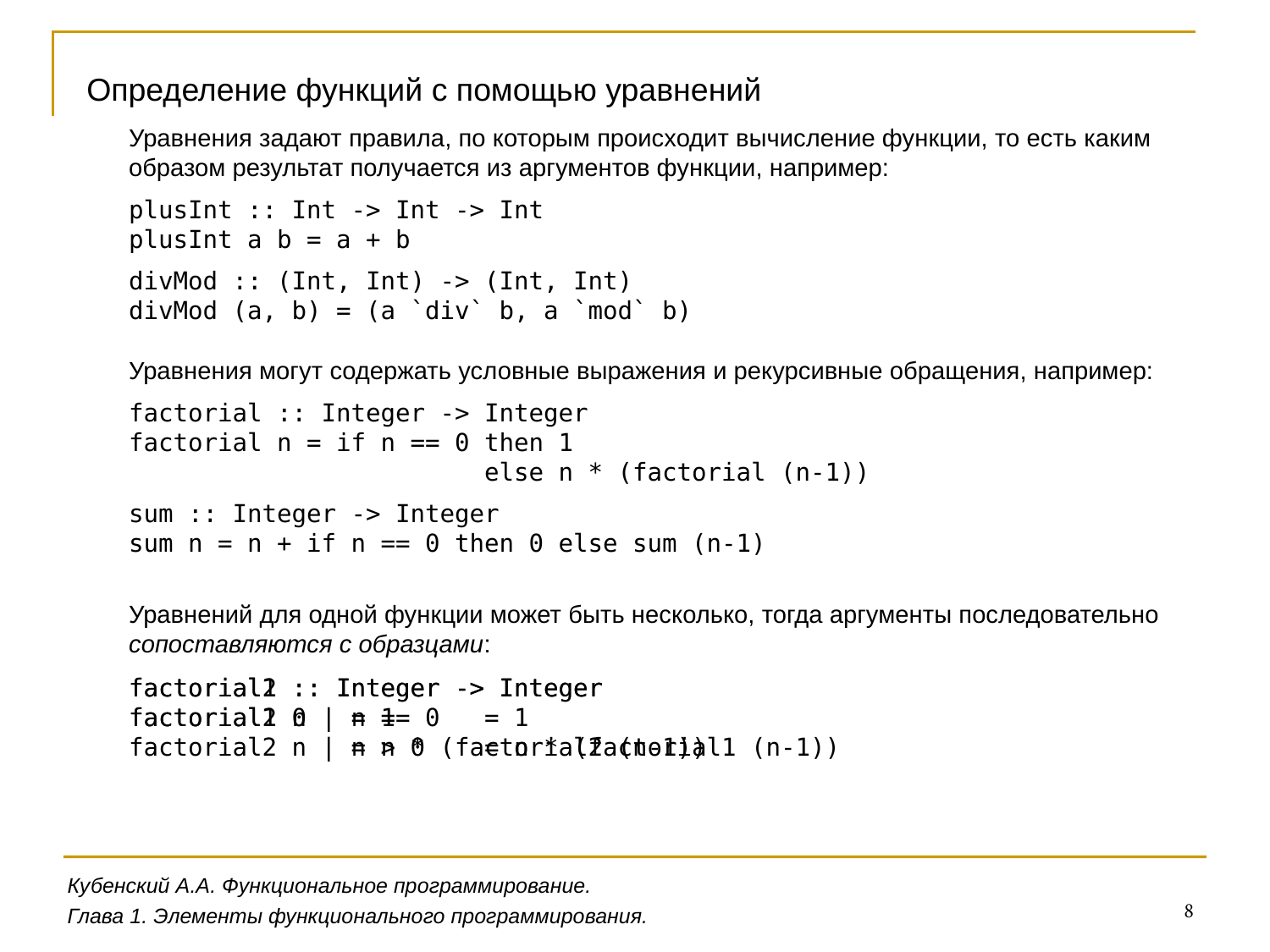

Определение функций с помощью уравнений
Уравнения задают правила, по которым происходит вычисление функции, то есть каким образом результат получается из аргументов функции, например:
plusInt :: Int -> Int -> Int
plusInt a b = a + b
divMod :: (Int, Int) -> (Int, Int)
divMod (a, b) = (a `div` b, a `mod` b)
Уравнения могут содержать условные выражения и рекурсивные обращения, например:
factorial :: Integer -> Integer
factorial n = if n == 0 then 1
                        else n * (factorial (n-1))
sum :: Integer -> Integer
sum n = n + if n == 0 then 0 else sum (n-1)
Уравнений для одной функции может быть несколько, тогда аргументы последовательно сопоставляются с образцами:
factorial1 :: Integer -> Integer
factorial1 n | n == 0   = 1
             | n > 0    = n * (factorial1 (n-1))
factorial2 :: Integer -> Integer
factorial2 0   = 1
factorial2 n   = n * (factorial2 (n-1))
Кубенский А.А. Функциональное программирование.
8
Глава 1. Элементы функционального программирования.